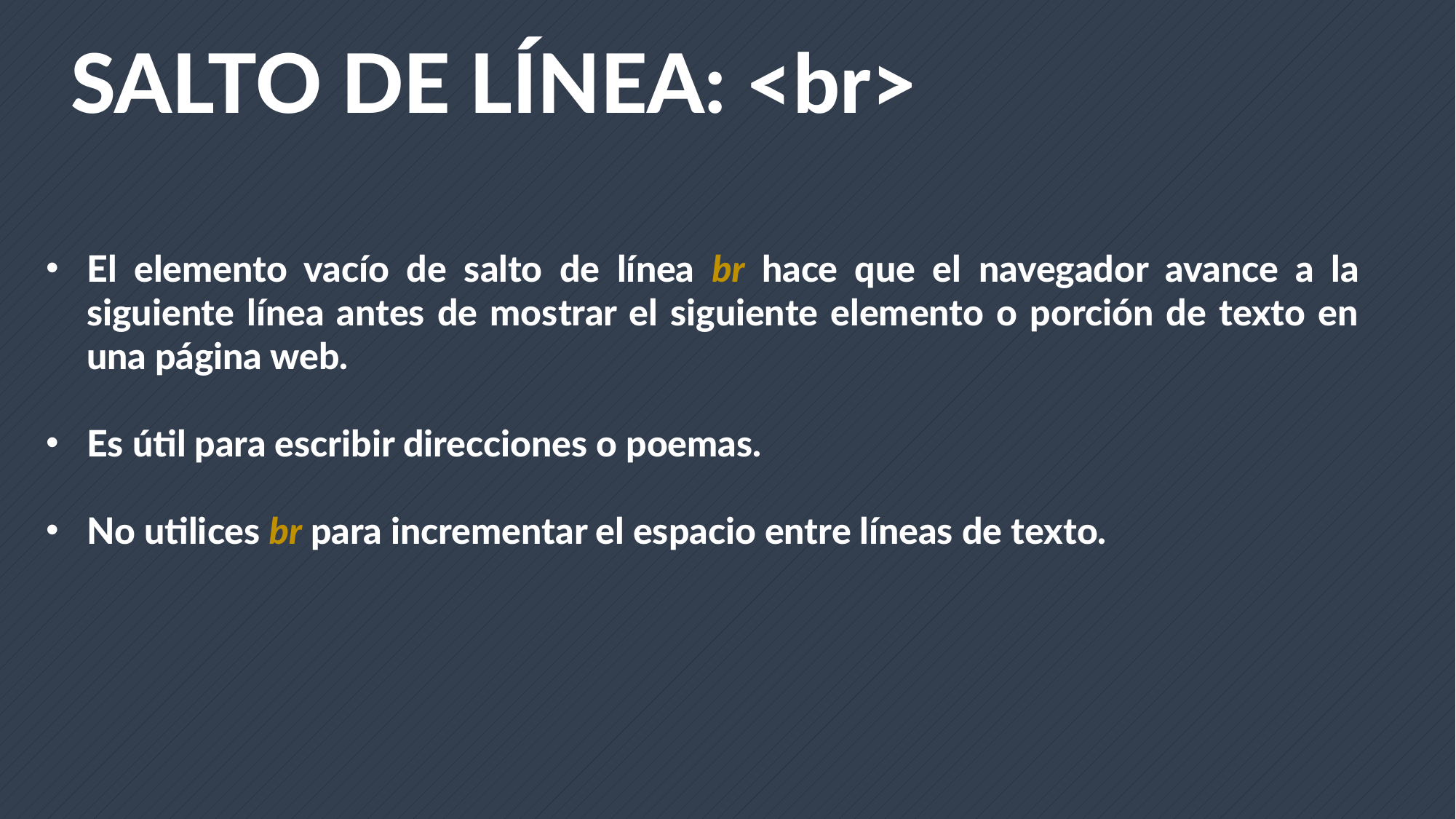

SALTO DE LÍNEA: <br>
El elemento vacío de salto de línea br hace que el navegador avance a la siguiente línea antes de mostrar el siguiente elemento o porción de texto en una página web.

Es útil para escribir direcciones o poemas.

No utilices br para incrementar el espacio entre líneas de texto.